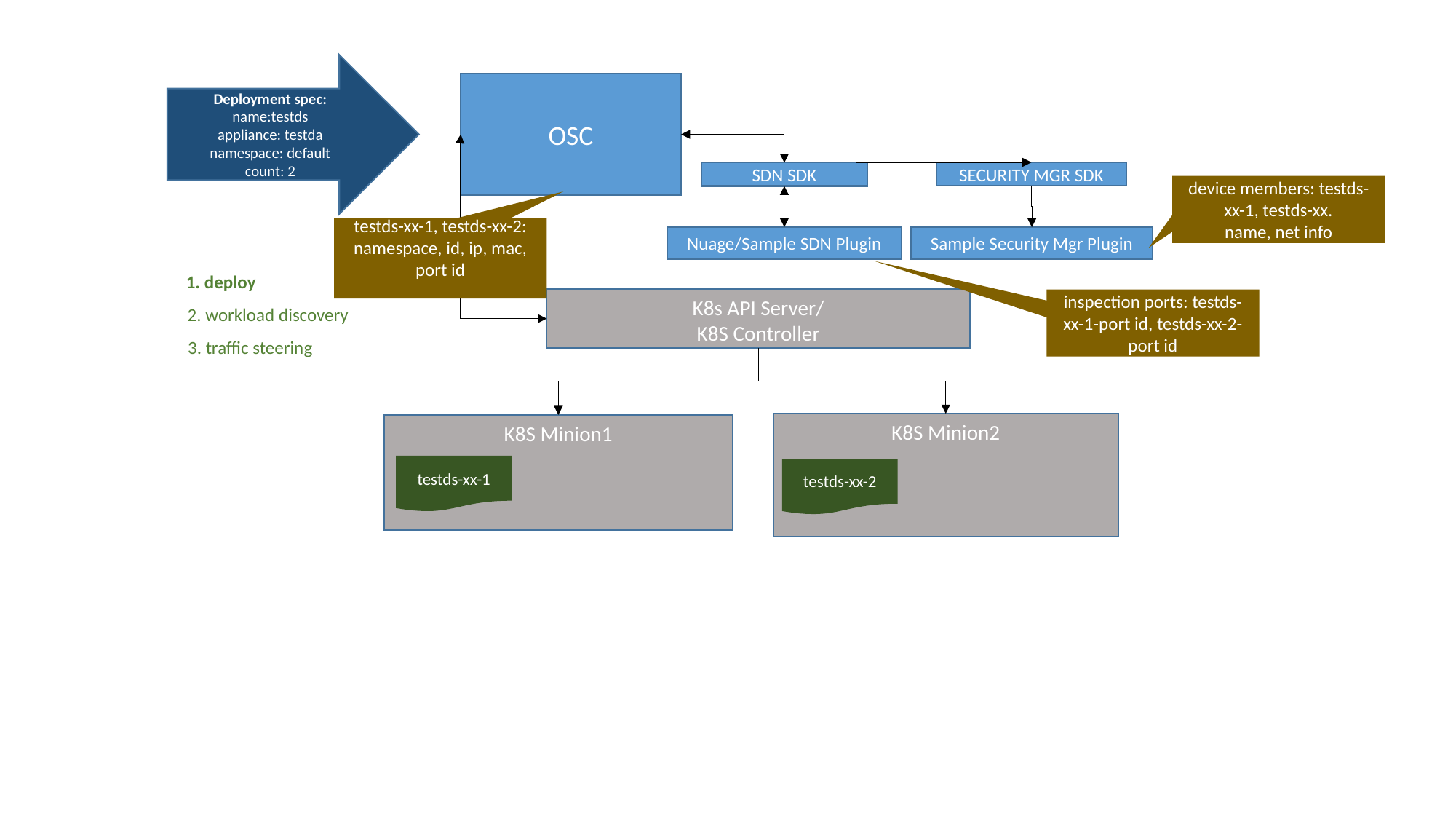

Deployment spec:
name:testds
appliance: testda
namespace: default
count: 2
OSC
SECURITY MGR SDK
SDN SDK
device members: testds-xx-1, testds-xx.
name, net info
testds-xx-1, testds-xx-2: namespace, id, ip, mac, port id

Nuage/Sample SDN Plugin
Sample Security Mgr Plugin
1. deploy
K8s API Server/
K8S Controller
inspection ports: testds-xx-1-port id, testds-xx-2-port id
2. workload discovery
3. traffic steering
K8S Minion2
K8S Minion1
testds-xx-1
testds-xx-2